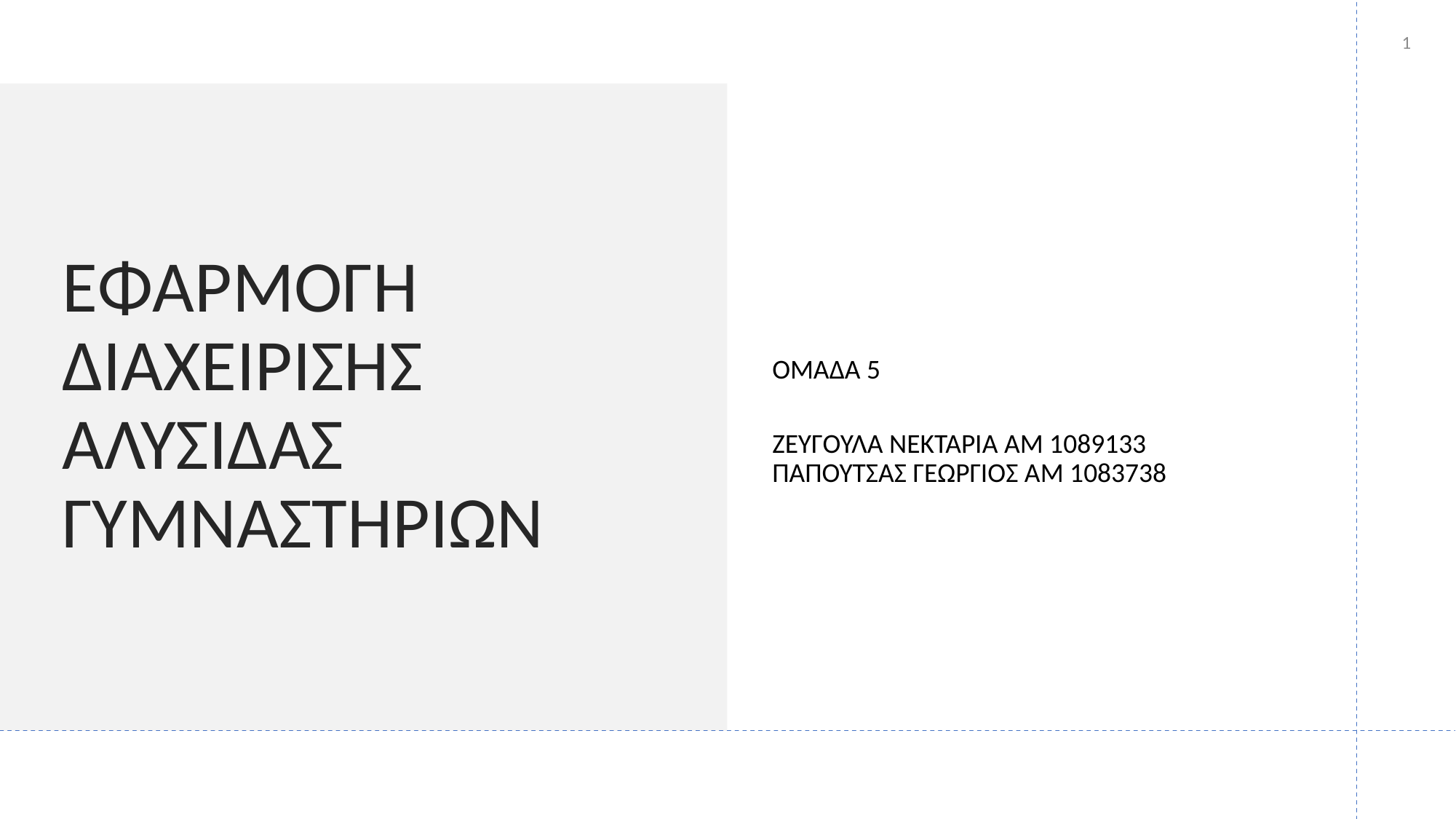

1

# ΕΦΑΡΜΟΓΗ ΔΙΑΧΕΙΡΙΣΗΣ ΑΛΥΣΙΔΑΣ ΓΥΜΝΑΣΤΗΡΙΩΝ
ΟΜΑΔΑ 5
ΖΕΥΓΟΥΛΑ ΝΕΚΤΑΡΙΑ ΑΜ 1089133
ΠΑΠΟΥΤΣΑΣ ΓΕΩΡΓΙΟΣ ΑΜ 1083738